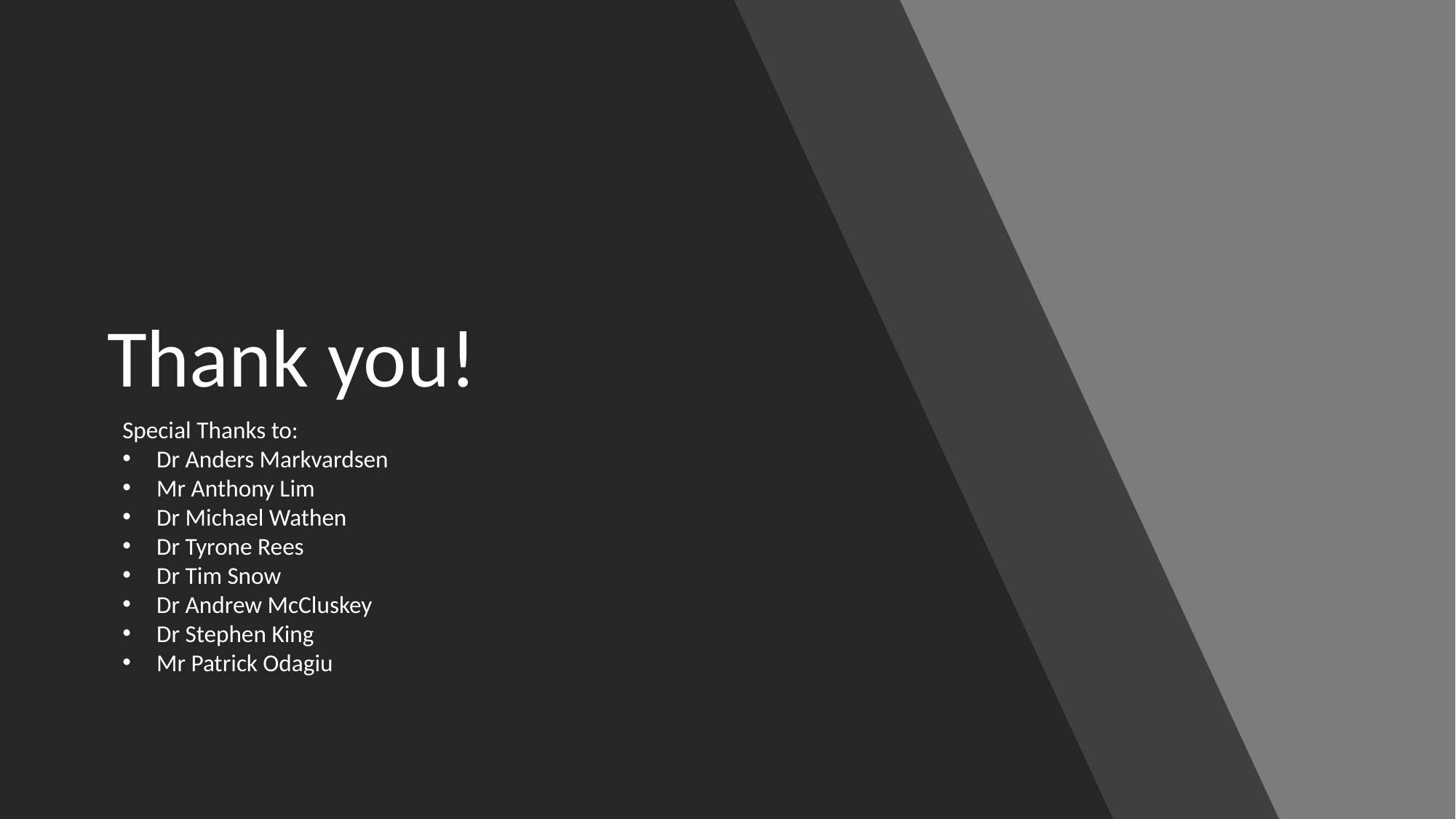

# Thank you!
Special Thanks to:
Dr Anders Markvardsen
Mr Anthony Lim
Dr Michael Wathen
Dr Tyrone Rees
Dr Tim Snow
Dr Andrew McCluskey
Dr Stephen King
Mr Patrick Odagiu
26